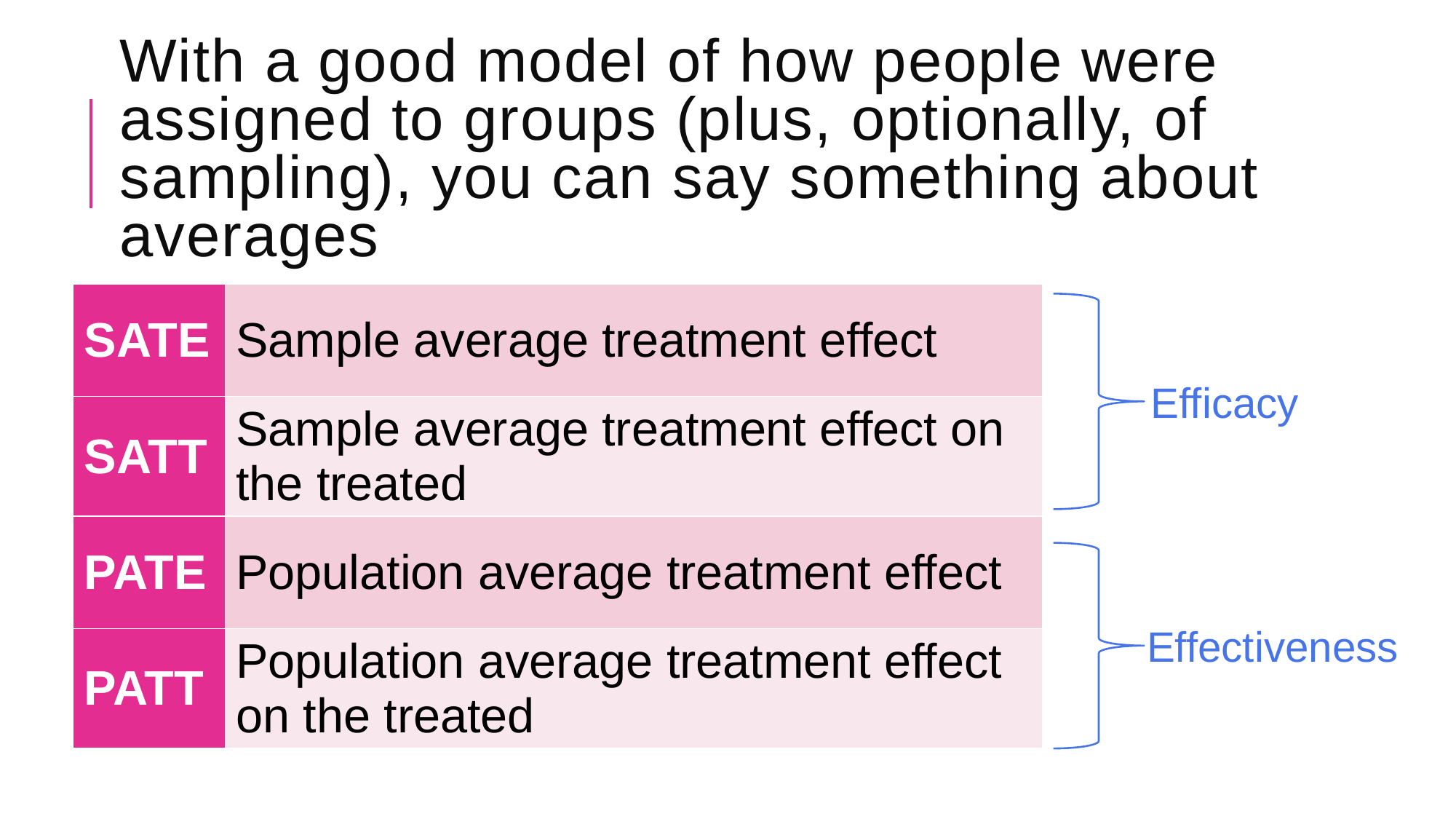

# With a good model of how people were assigned to groups (plus, optionally, of sampling), you can say something about averages
| SATE | Sample average treatment effect |
| --- | --- |
| SATT | Sample average treatment effect on the treated |
| PATE | Population average treatment effect |
| PATT | Population average treatment effect on the treated |

Efficacy

Effectiveness